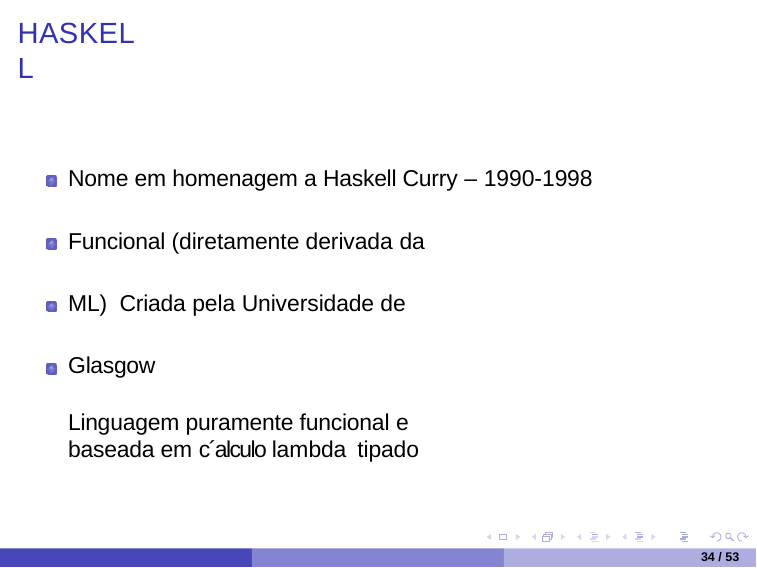

# HASKELL
Nome em homenagem a Haskell Curry – 1990-1998
Funcional (diretamente derivada da ML)  Criada pela Universidade de Glasgow

Linguagem puramente funcional e baseada em c´alculo lambda tipado

34 / 53